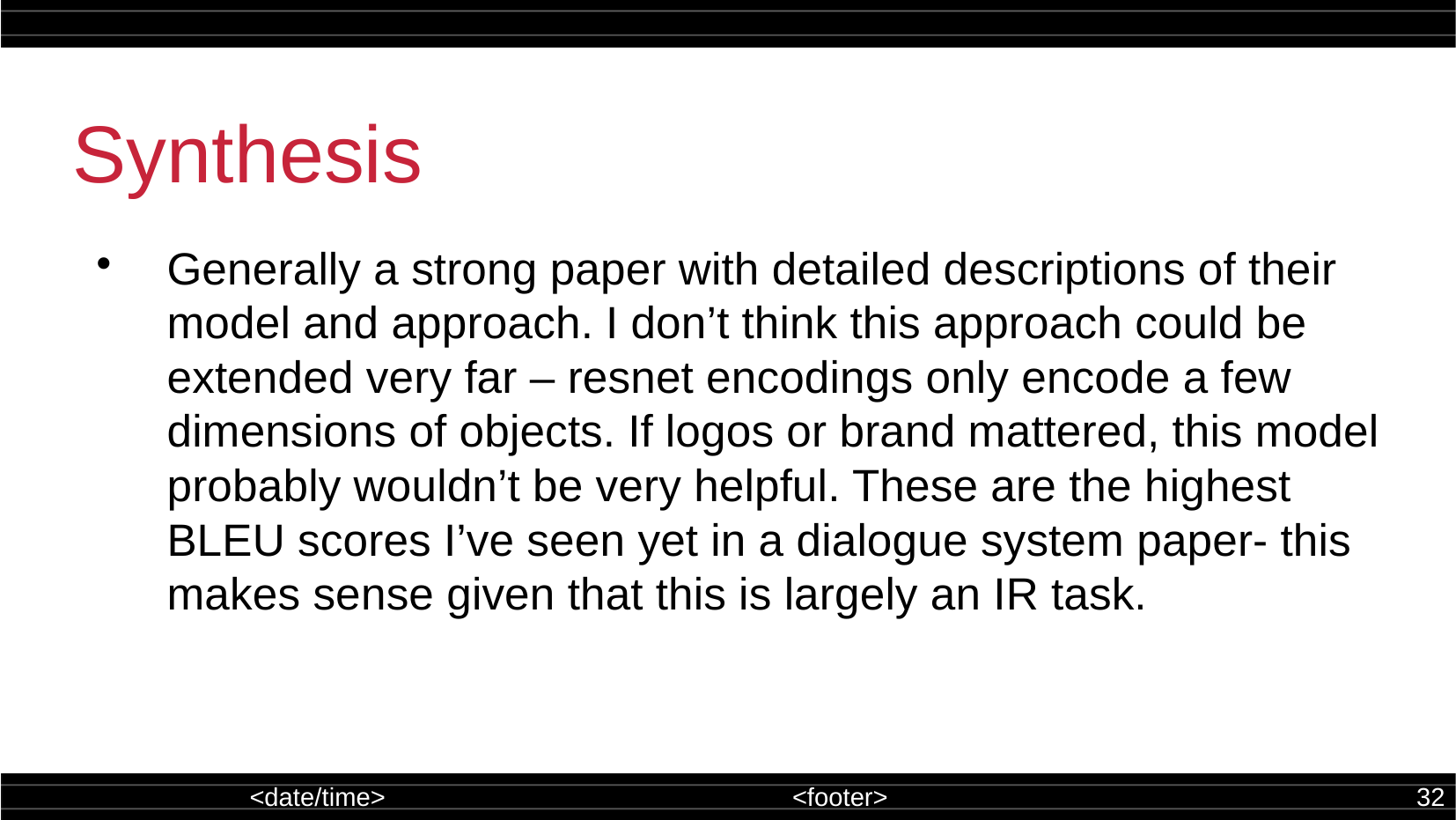

Synthesis
Generally a strong paper with detailed descriptions of their model and approach. I don’t think this approach could be extended very far – resnet encodings only encode a few dimensions of objects. If logos or brand mattered, this model probably wouldn’t be very helpful. These are the highest BLEU scores I’ve seen yet in a dialogue system paper- this makes sense given that this is largely an IR task.